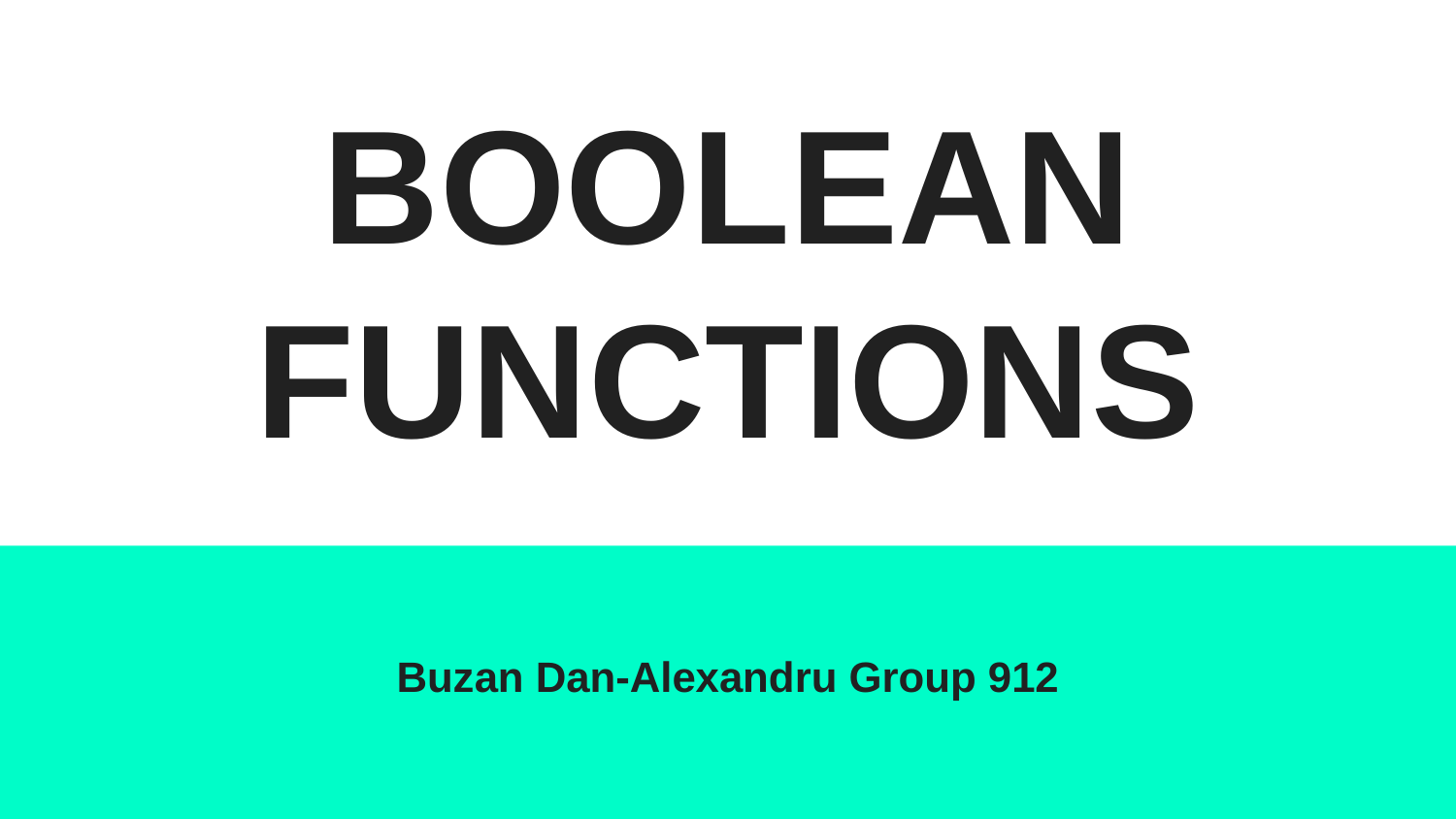

# BOOLEAN FUNCTIONS
Buzan Dan-Alexandru Group 912